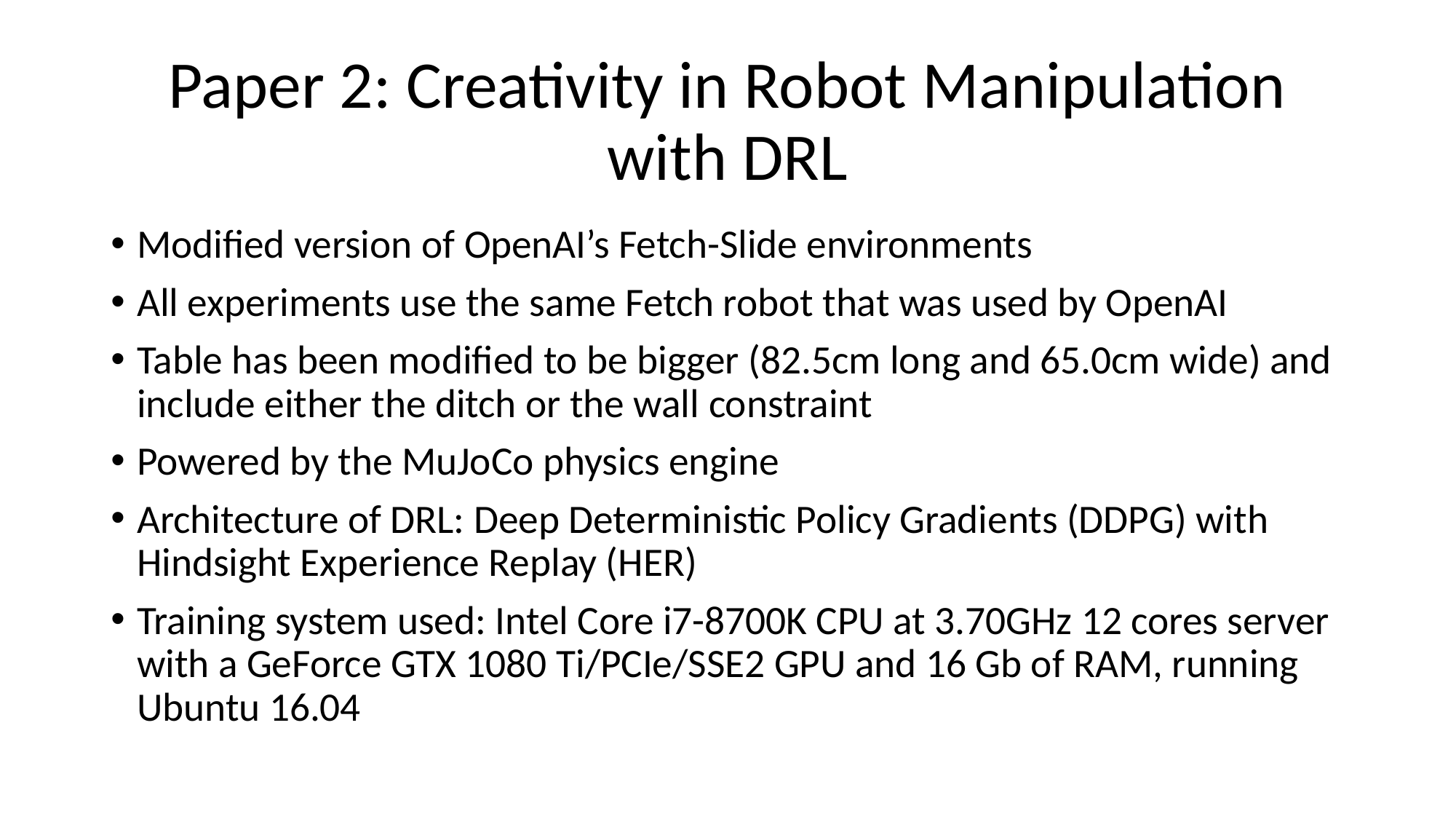

# Paper 2: Creativity in Robot Manipulation with DRL
Modified version of OpenAI’s Fetch-Slide environments
All experiments use the same Fetch robot that was used by OpenAI
Table has been modified to be bigger (82.5cm long and 65.0cm wide) and include either the ditch or the wall constraint
Powered by the MuJoCo physics engine
Architecture of DRL: Deep Deterministic Policy Gradients (DDPG) with Hindsight Experience Replay (HER)
Training system used: Intel Core i7-8700K CPU at 3.70GHz 12 cores server with a GeForce GTX 1080 Ti/PCIe/SSE2 GPU and 16 Gb of RAM, running Ubuntu 16.04